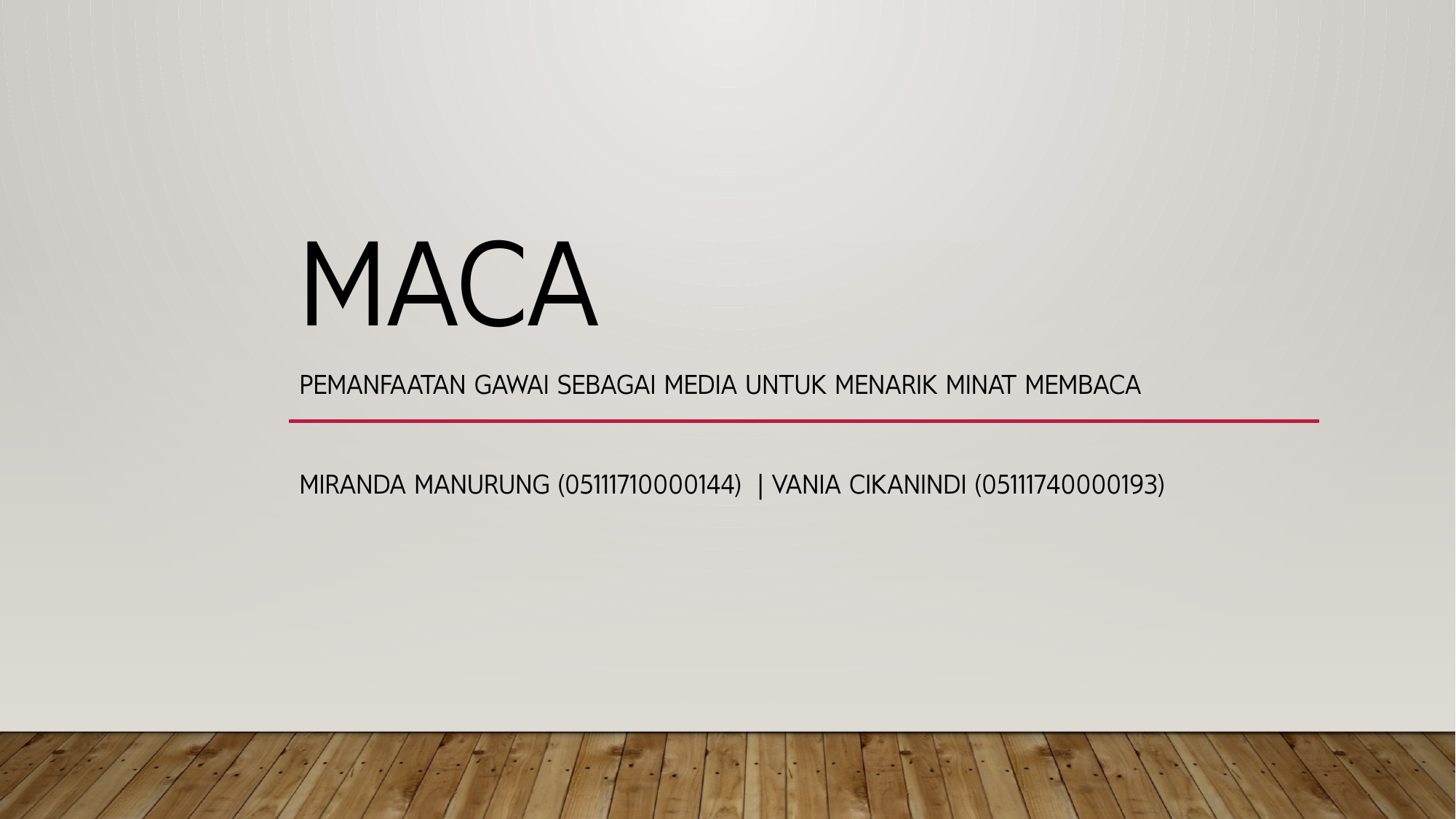

# MACA Pemanfaatan gawai sebagai media untuk menarik minat membaca
Miranda Manurung (05111710000144)  | Vania Cikanindi (05111740000193)